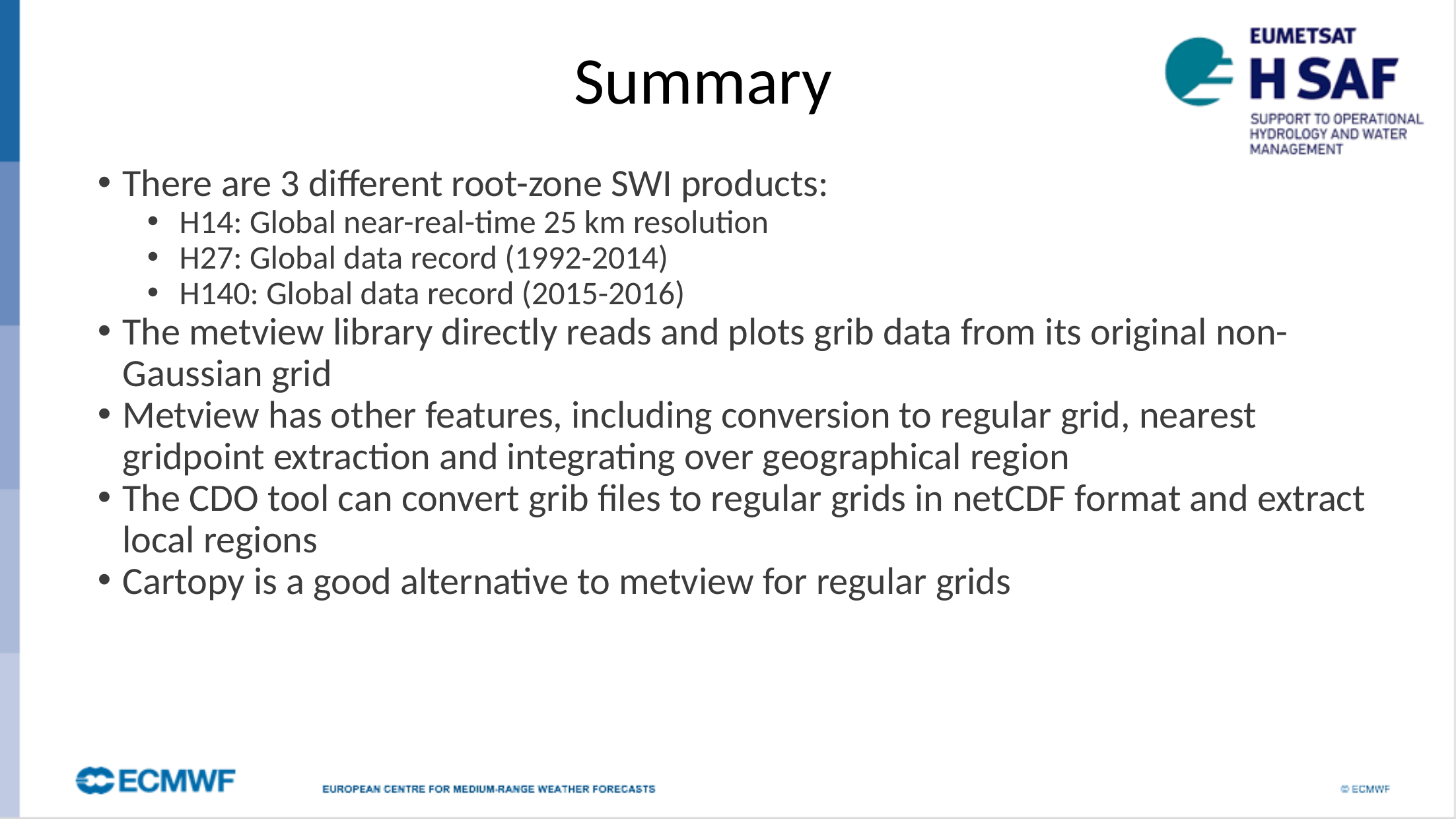

Summary

There are 3 different root-zone SWI products:
 H14: Global near-real-time 25 km resolution
 H27: Global data record (1992-2014)
 H140: Global data record (2015-2016)
The metview library directly reads and plots grib data from its original non-Gaussian grid
Metview has other features, including conversion to regular grid, nearest gridpoint extraction and integrating over geographical region
The CDO tool can convert grib files to regular grids in netCDF format and extract local regions
Cartopy is a good alternative to metview for regular grids